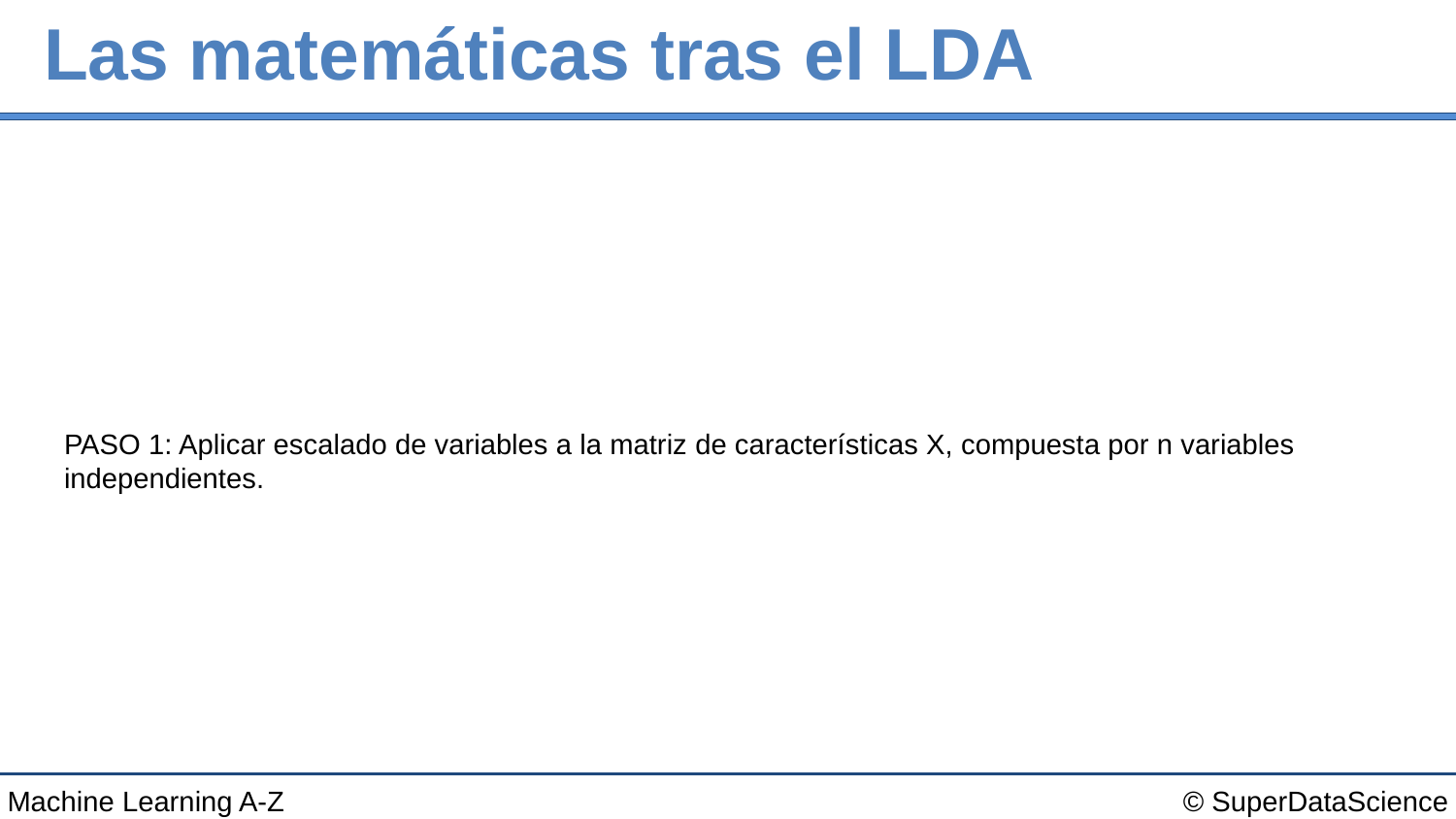

# Las matemáticas tras el LDA
PASO 1: Aplicar escalado de variables a la matriz de características X, compuesta por n variables independientes.